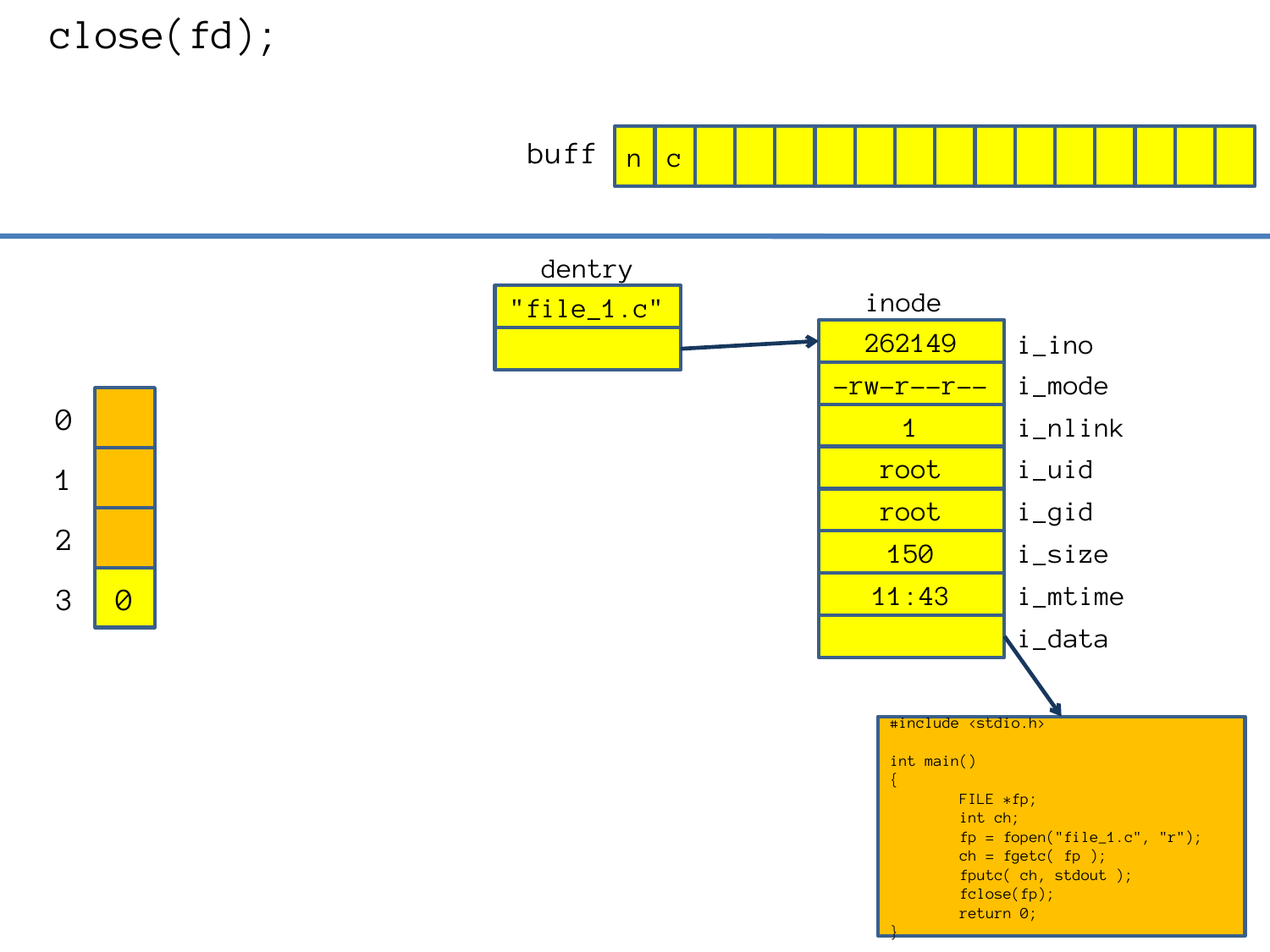

close(fd);

buff
n
c

dentry
inode
"file_1.c"
262149
i_ino

i_mode
-rw-r--r--
0

i_nlink
1
i_uid
root
1

i_gid
root
2

i_size
150
3
0
i_mtime
11:43
i_data

#include <stdio.h>

int main()
{
        FILE *fp;
        int ch;
        fp = fopen("file_1.c", "r");
        ch = fgetc( fp );
        fputc( ch, stdout );
        fclose(fp);
        return 0;
}